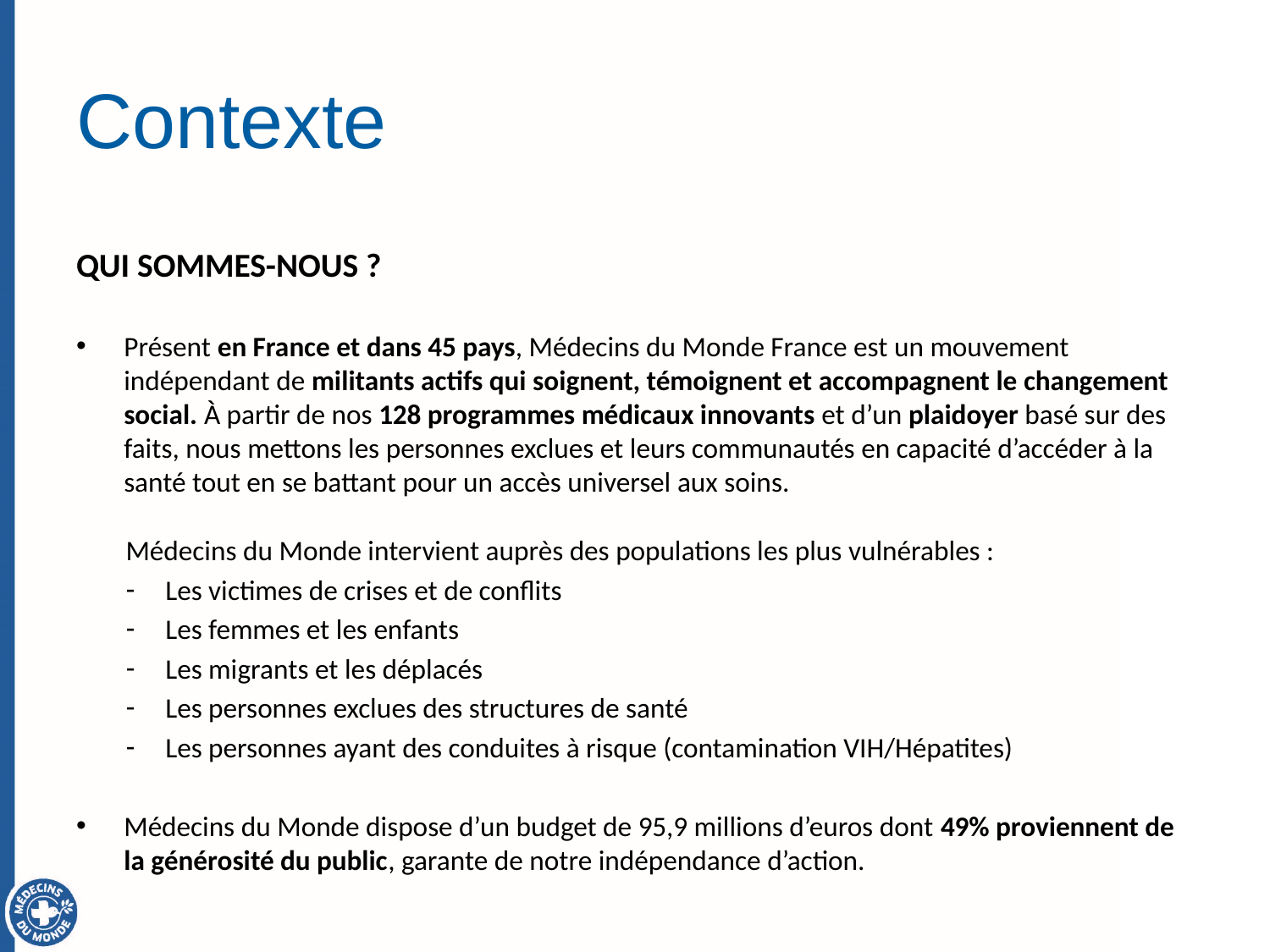

# Contexte

QUI SOMMES-NOUS ?

Présent en France et dans 45 pays, Médecins du Monde France est un mouvement indépendant de militants actifs qui soignent, témoignent et accompagnent le changement social. À partir de nos 128 programmes médicaux innovants et d’un plaidoyer basé sur des faits, nous mettons les personnes exclues et leurs communautés en capacité d’accéder à la santé tout en se battant pour un accès universel aux soins.​

Médecins du Monde intervient auprès des populations les plus vulnérables :
Les victimes de crises et de conflits
Les femmes et les enfants
Les migrants et les déplacés
Les personnes exclues des structures de santé
Les personnes ayant des conduites à risque (contamination VIH/Hépatites)

Médecins du Monde dispose d’un budget de 95,9 millions d’euros dont 49% proviennent de la générosité du public, garante de notre indépendance d’action.